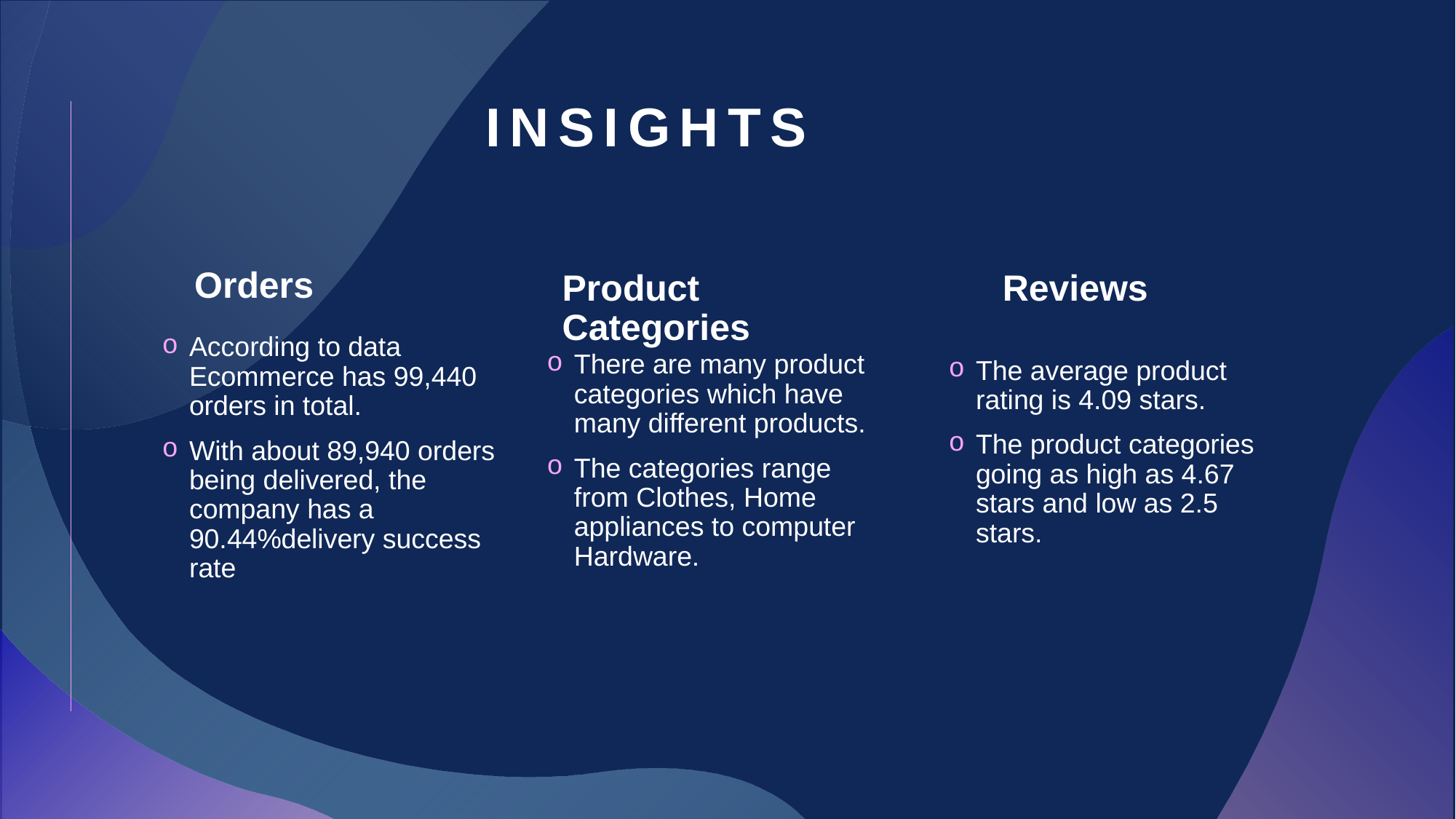

# Insights
Orders
Product Categories
Reviews
According to data Ecommerce has 99,440 orders in total.
With about 89,940 orders being delivered, the company has a 90.44%delivery success rate
There are many product categories which have many different products.
The categories range from Clothes, Home appliances to computer Hardware.
The average product rating is 4.09 stars.
The product categories going as high as 4.67 stars and low as 2.5 stars.